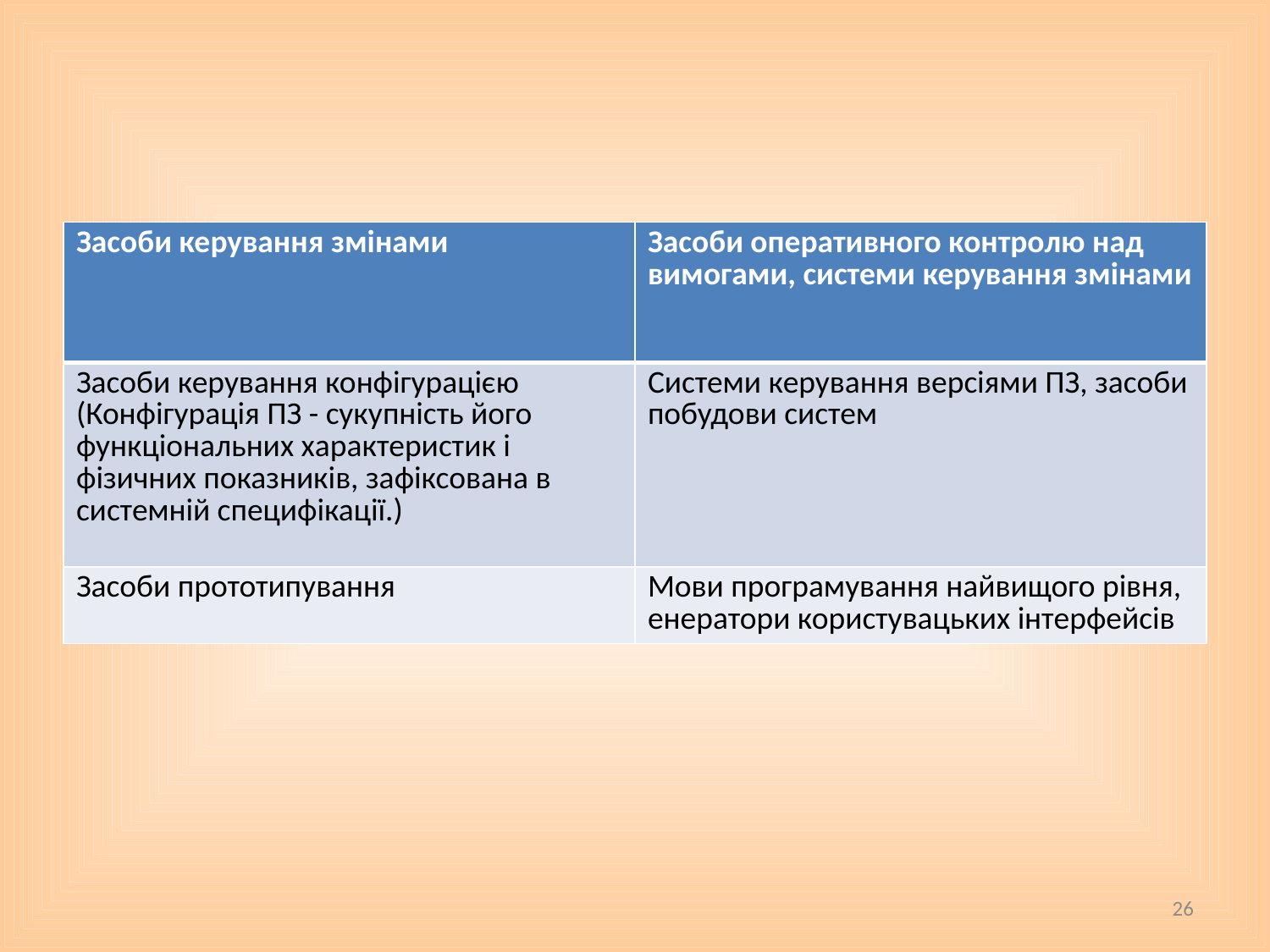

#
| Засоби керування змінами | Засоби оперативного контролю над вимогами, системи керування змінами |
| --- | --- |
| Засоби керування конфігурацією (Конфігурація ПЗ - сукупність його функціональних характеристик і фізичних показників, зафіксована в системній специфікації.) | Системи керування версіями ПЗ, засоби побудови систем |
| Засоби прототипування | Мови програмування найвищого рівня, енератори користувацьких інтерфейсів |
26